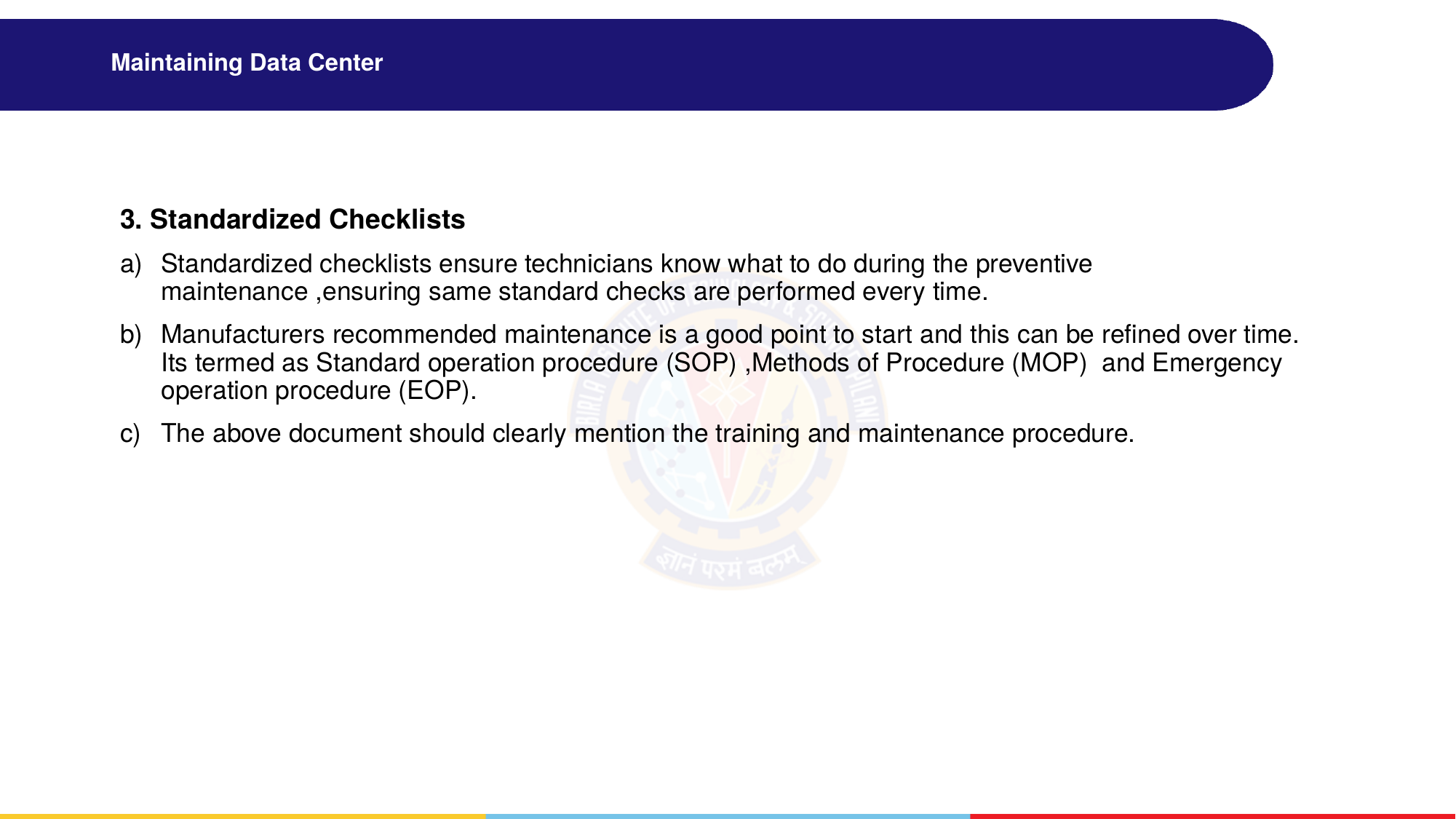

# Maintaining Data Center
3. Standardized Checklists
Standardized checklists ensure technicians know what to do during the preventive maintenance ,ensuring same standard checks are performed every time.
Manufacturers recommended maintenance is a good point to start and this can be refined over time. Its termed as Standard operation procedure (SOP) ,Methods of Procedure (MOP)  and Emergency operation procedure (EOP).
The above document should clearly mention the training and maintenance procedure.